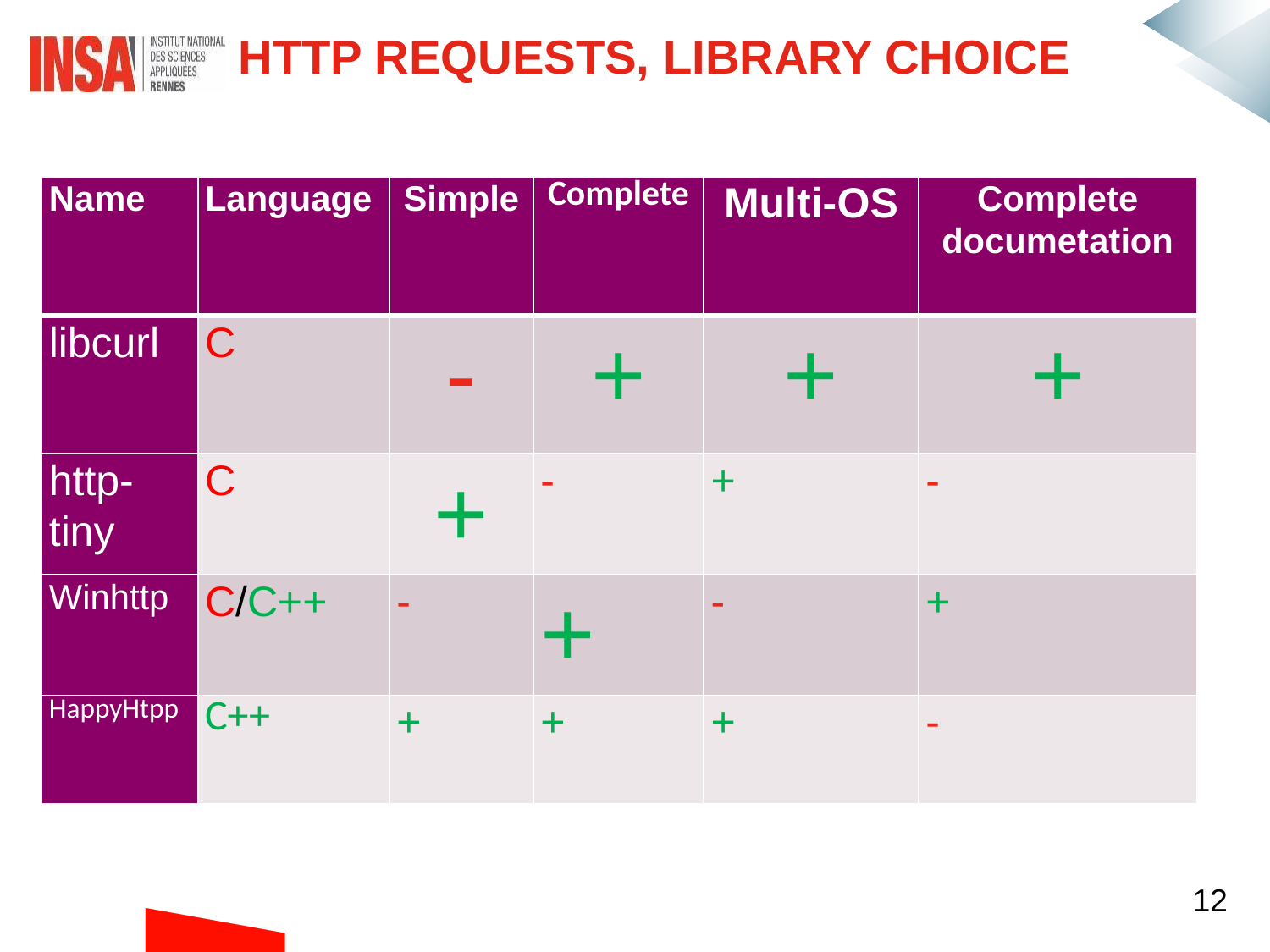

# HTTP requests, library choice
| Name | Language | Simple | Complete | Multi-OS | Complete documetation |
| --- | --- | --- | --- | --- | --- |
| libcurl | C | - | + | + | + |
| http-tiny | C | + | - | + | - |
| Winhttp | C/C++ | - | + | - | + |
| HappyHtpp | C++ | + | + | + | - |
12